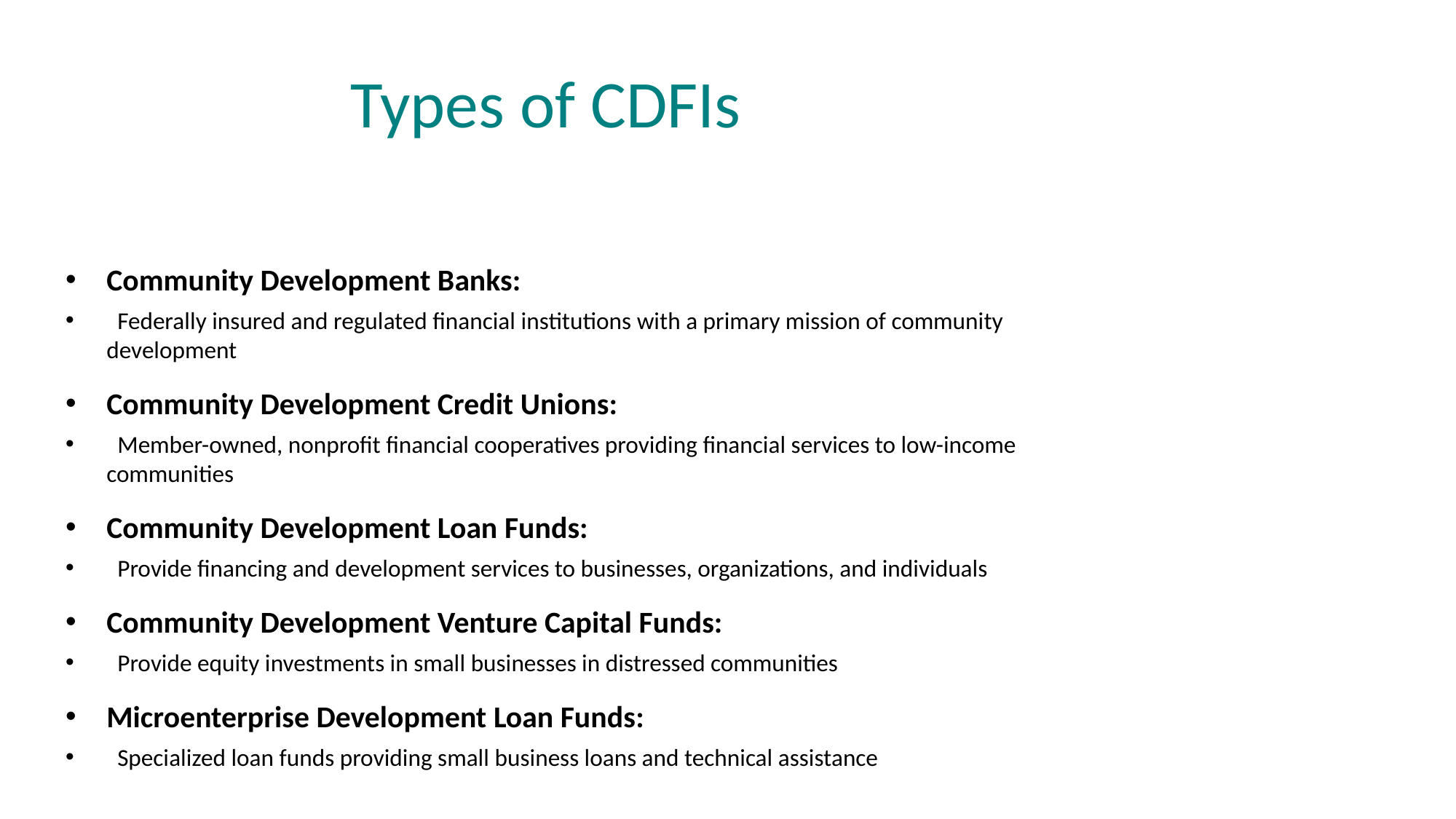

# Types of CDFIs

Community Development Banks:
  Federally insured and regulated financial institutions with a primary mission of community development
Community Development Credit Unions:
  Member-owned, nonprofit financial cooperatives providing financial services to low-income communities
Community Development Loan Funds:
  Provide financing and development services to businesses, organizations, and individuals
Community Development Venture Capital Funds:
  Provide equity investments in small businesses in distressed communities
Microenterprise Development Loan Funds:
  Specialized loan funds providing small business loans and technical assistance